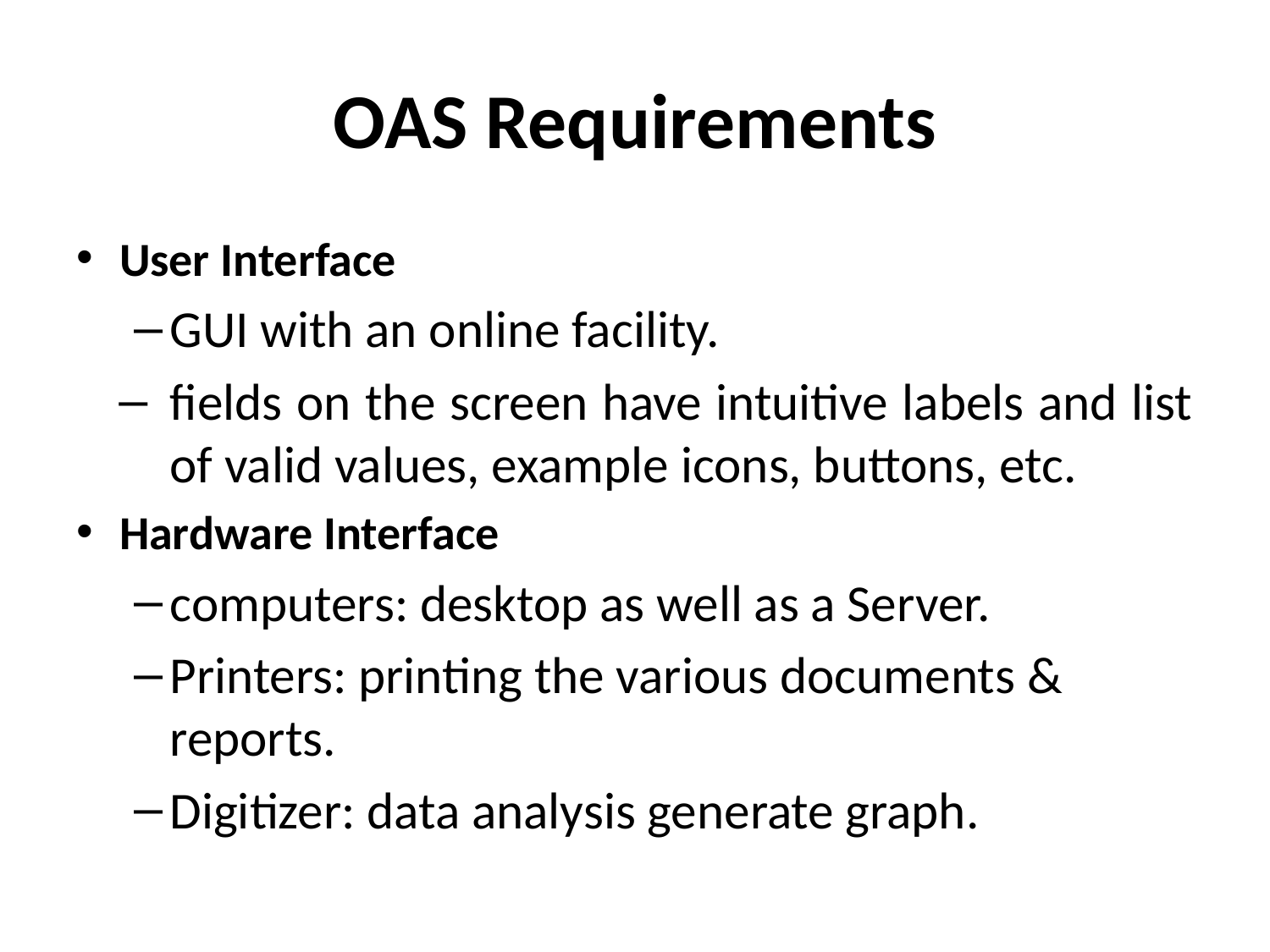

# OAS Requirements
User Interface
GUI with an online facility.
fields on the screen have intuitive labels and list of valid values, example icons, buttons, etc.
Hardware Interface
computers: desktop as well as a Server.
Printers: printing the various documents & reports.
Digitizer: data analysis generate graph.

27